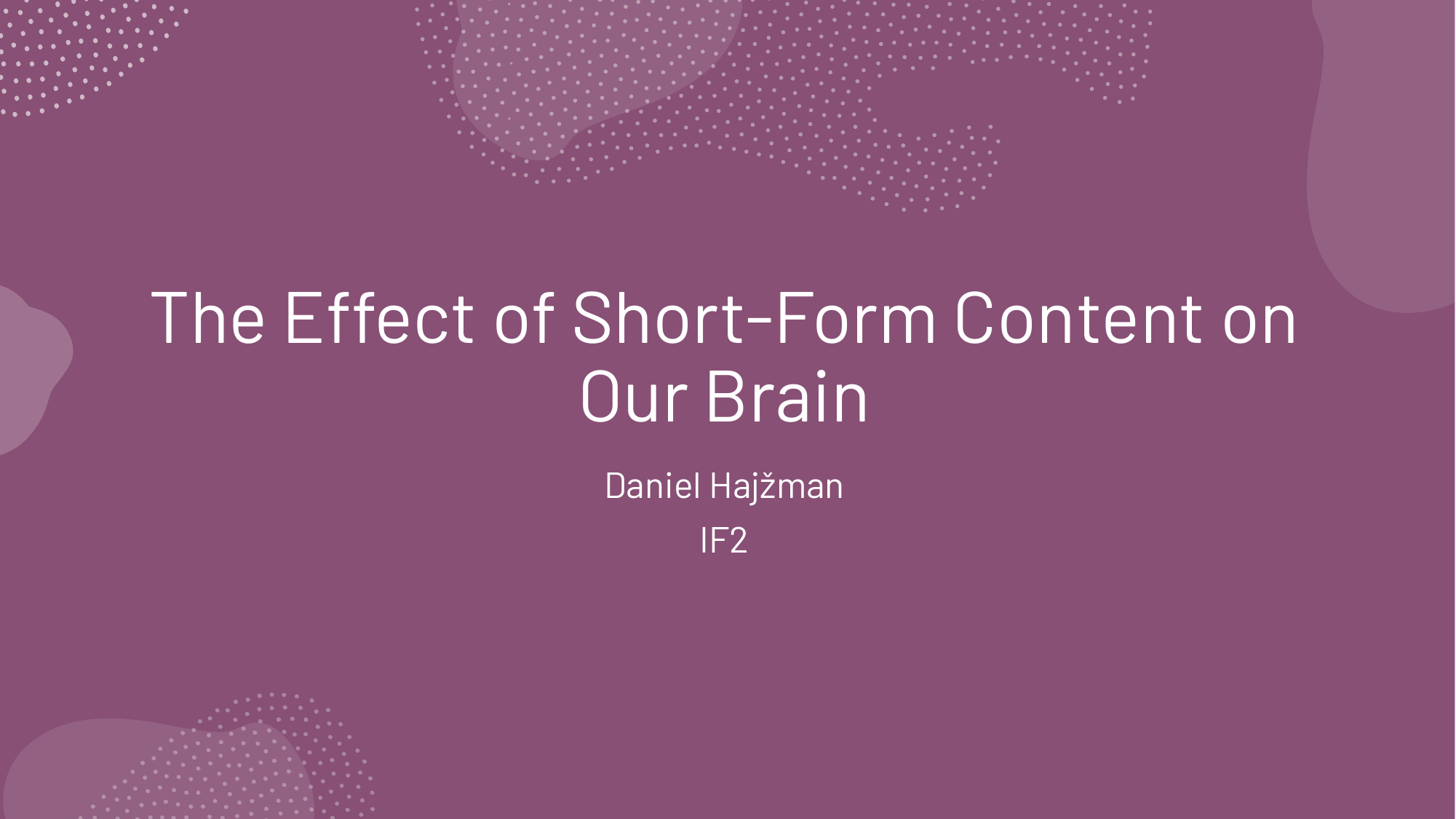

# The Effect of Short-Form Content on Our Brain
Daniel Hajžman
IF2